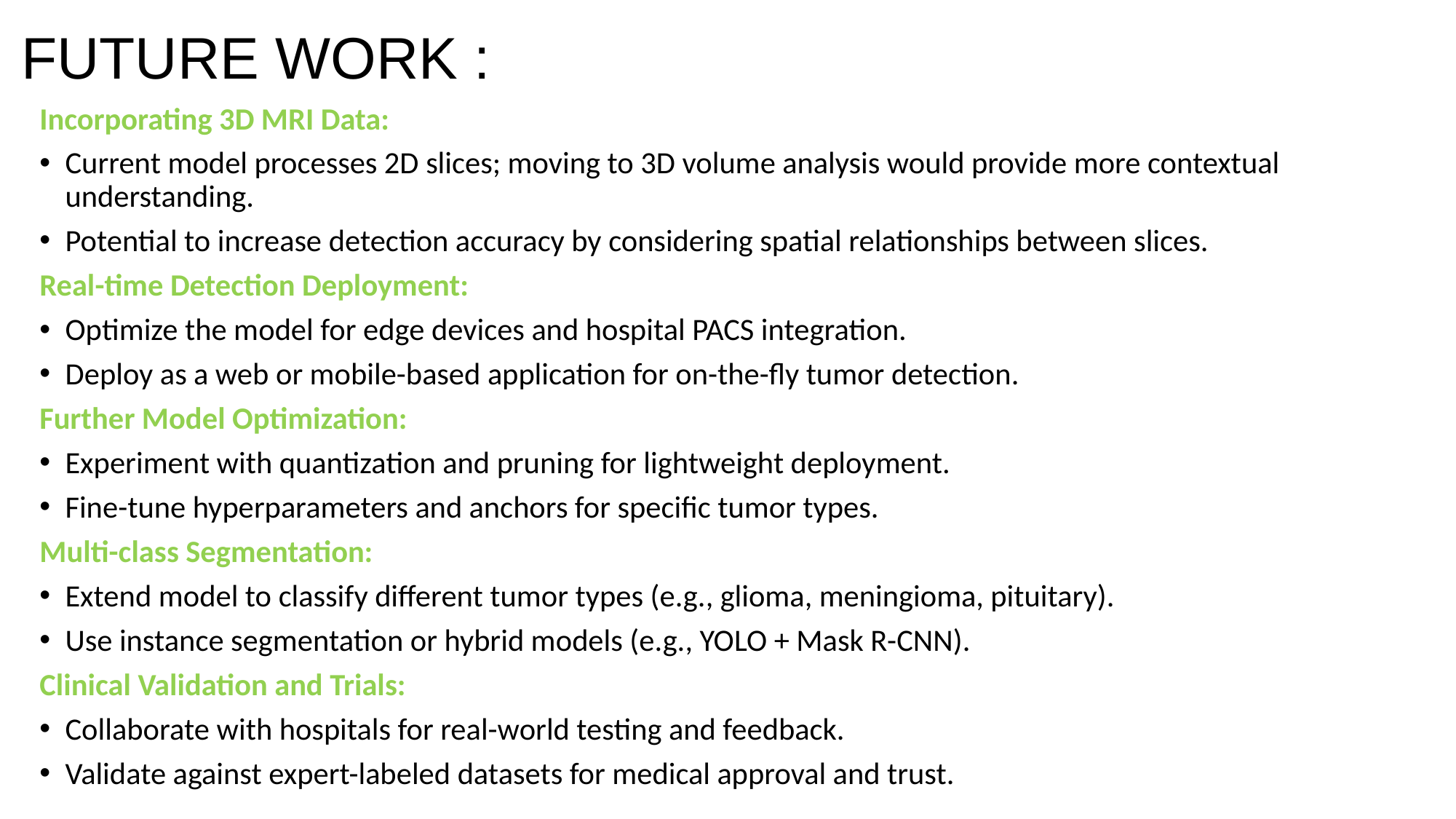

# FUTURE WORK :
Incorporating 3D MRI Data:
Current model processes 2D slices; moving to 3D volume analysis would provide more contextual understanding.
Potential to increase detection accuracy by considering spatial relationships between slices.
Real-time Detection Deployment:
Optimize the model for edge devices and hospital PACS integration.
Deploy as a web or mobile-based application for on-the-fly tumor detection.
Further Model Optimization:
Experiment with quantization and pruning for lightweight deployment.
Fine-tune hyperparameters and anchors for specific tumor types.
Multi-class Segmentation:
Extend model to classify different tumor types (e.g., glioma, meningioma, pituitary).
Use instance segmentation or hybrid models (e.g., YOLO + Mask R-CNN).
Clinical Validation and Trials:
Collaborate with hospitals for real-world testing and feedback.
Validate against expert-labeled datasets for medical approval and trust.